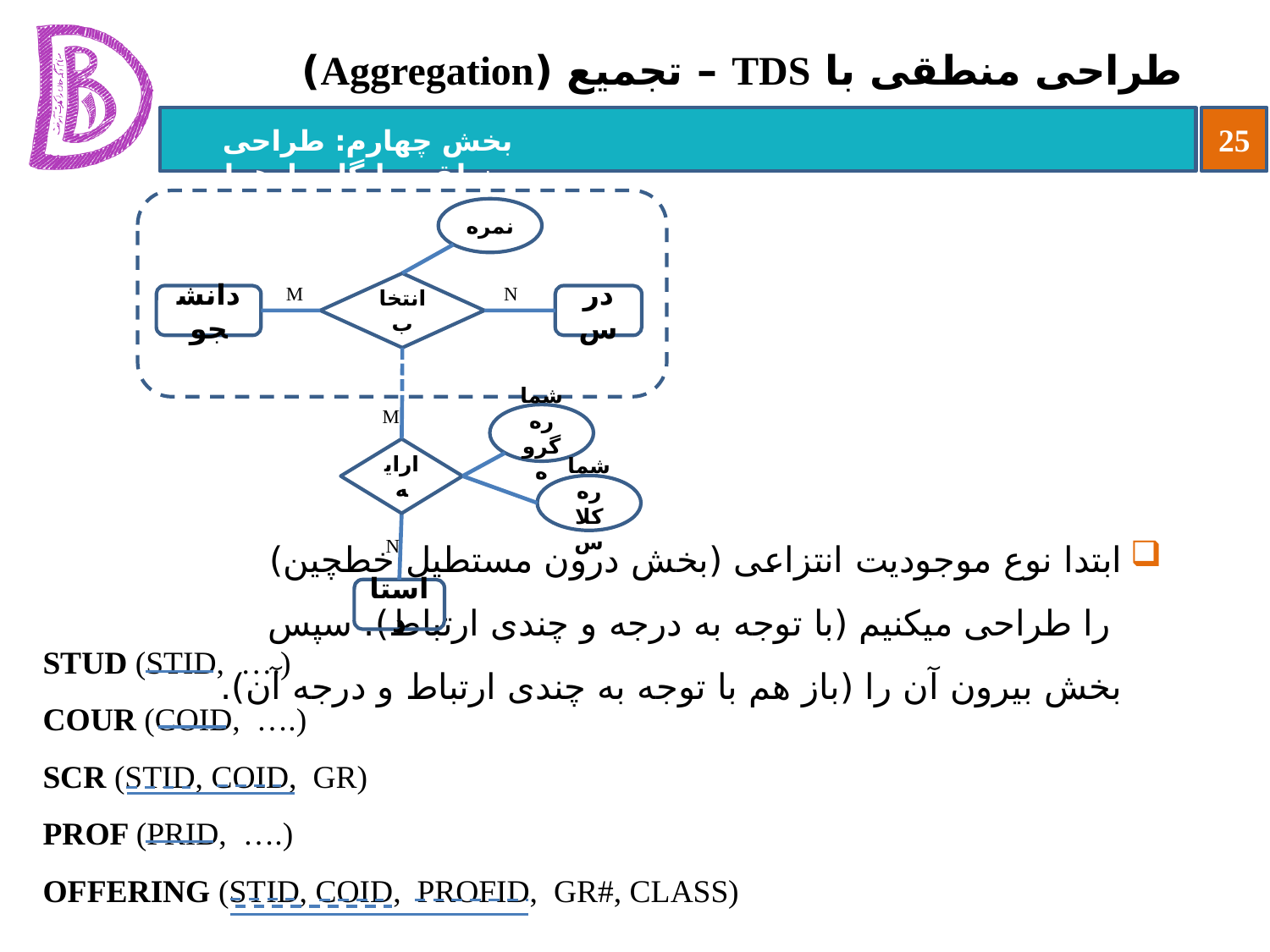

# طراحی منطقی با TDS – تجمیع (Aggregation)

ابتدا نوع موجودیت انتزاعی (بخش درون مستطیل خط‏چین)
 را طراحی می‏کنیم (با توجه به درجه و چندی ارتباط). سپس
بخش بیرون آن را (باز هم با توجه به چندی ارتباط و درجه آن).

نمره
انتخاب
دانشجو
درس
M
N
ارایه
شماره گروه
استاد
M
شماره کلاس
N
STUD (STID,  ….)
COUR (COID,  ….)
SCR (STID, COID,  GR)
PROF (PRID,  ….)
OFFERING (STID, COID,  PROFID,  GR#, CLASS)